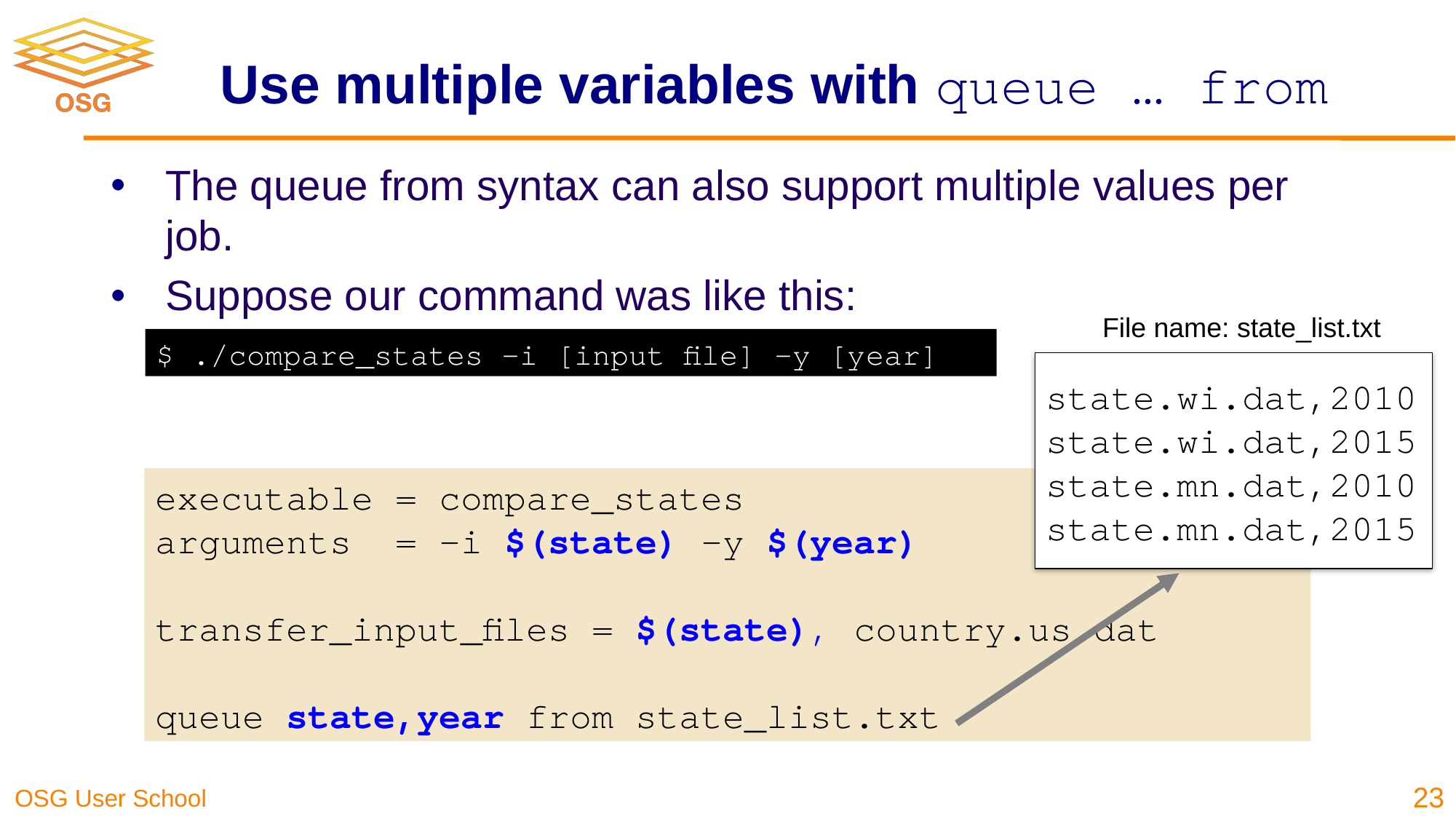

# Use multiple variables with queue … from
The queue from syntax can also support multiple values per job.
Suppose our command was like this:
File name: state_list.txt
$ ./compare_states -i [input file] -y [year]
state.wi.dat,2010 state.wi.dat,2015 state.mn.dat,2010
state.mn.dat,2015
executable = compare_states
arguments  = -i $(state) -y $(year)

transfer_input_files = $(state), country.us.dat

queue state,year from state_list.txt
23